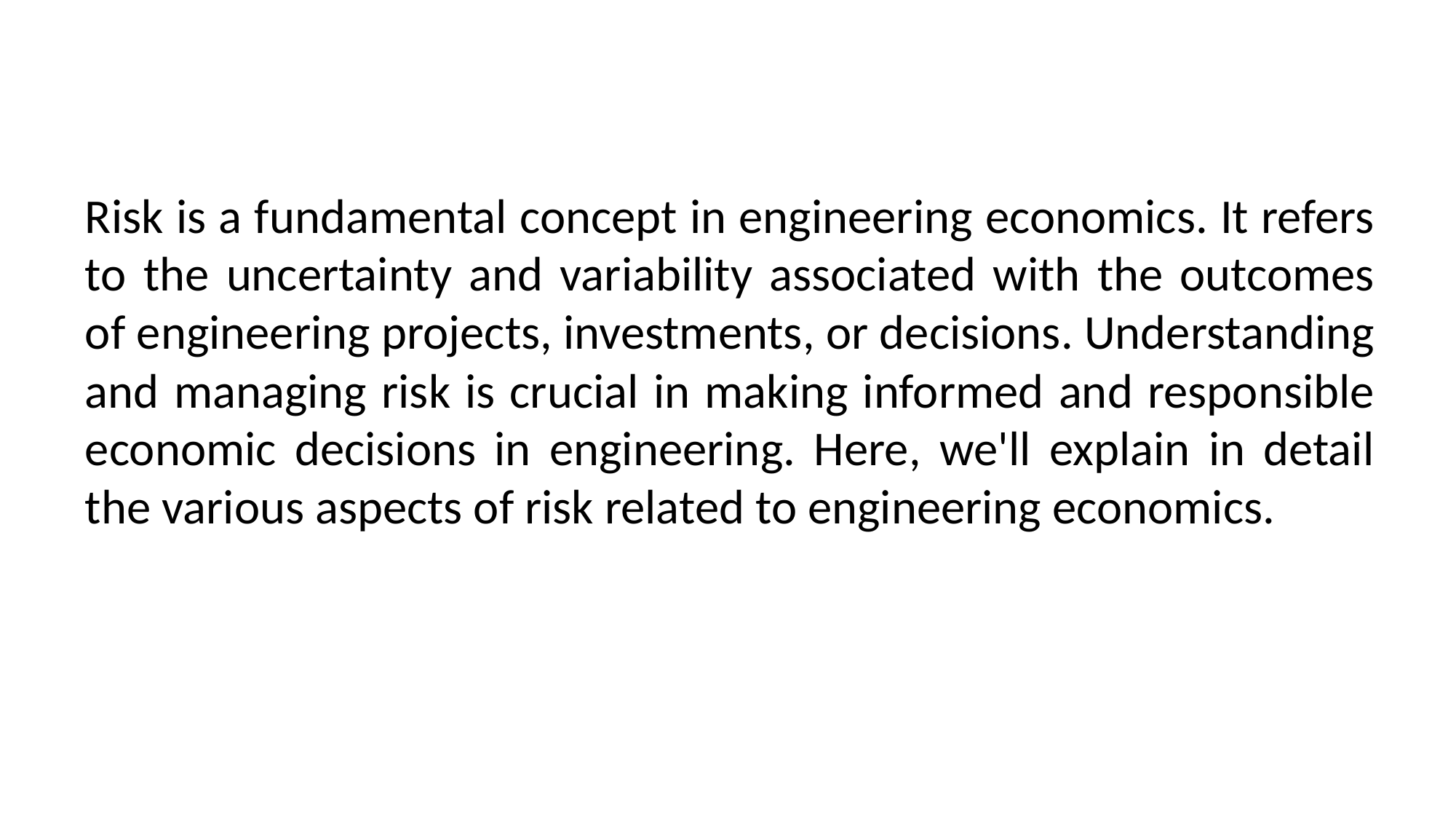

Risk is a fundamental concept in engineering economics. It refers to the uncertainty and variability associated with the outcomes of engineering projects, investments, or decisions. Understanding and managing risk is crucial in making informed and responsible economic decisions in engineering. Here, we'll explain in detail the various aspects of risk related to engineering economics.